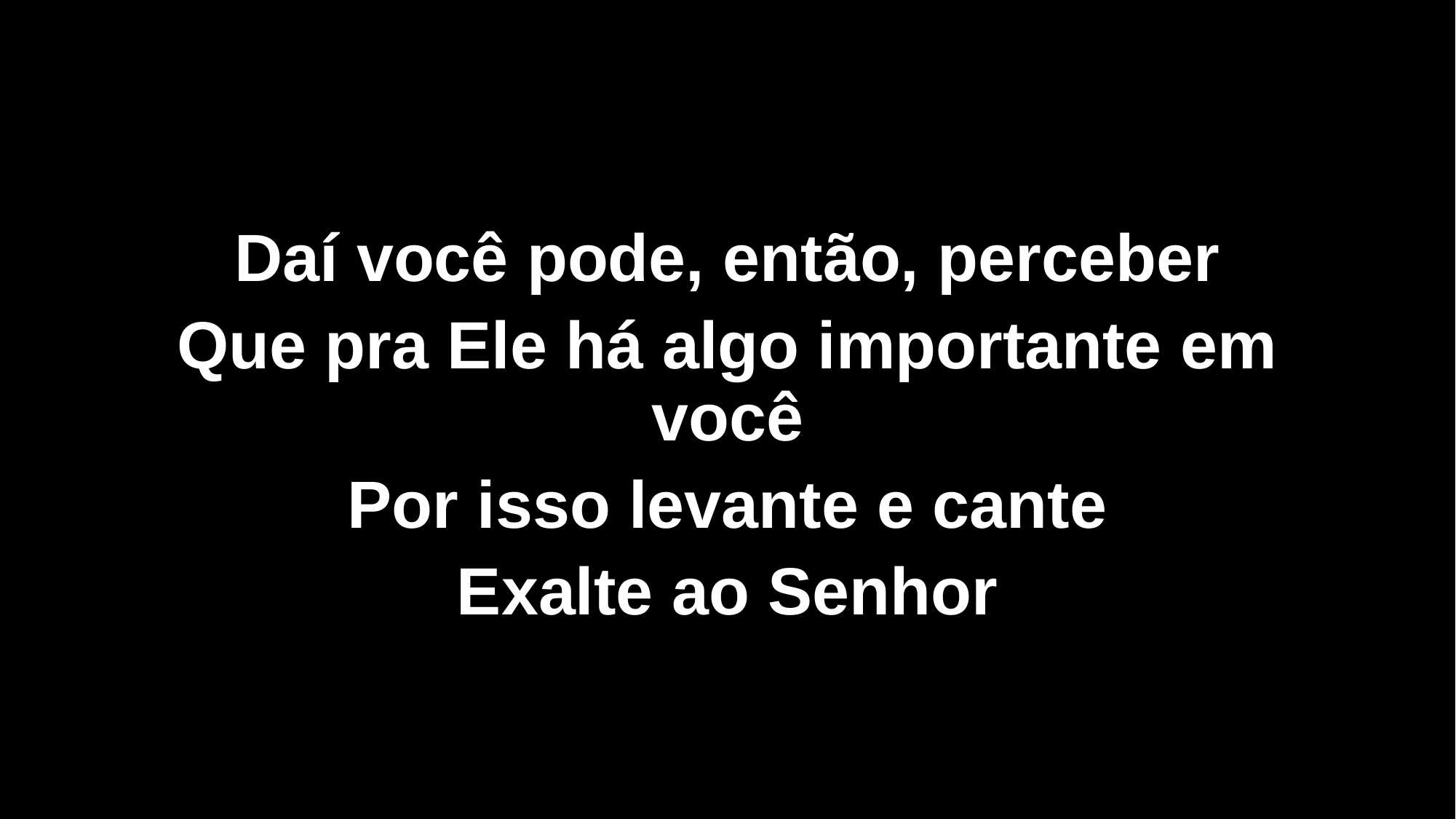

Daí você pode, então, perceber
Que pra Ele há algo importante em você
Por isso levante e cante
Exalte ao Senhor